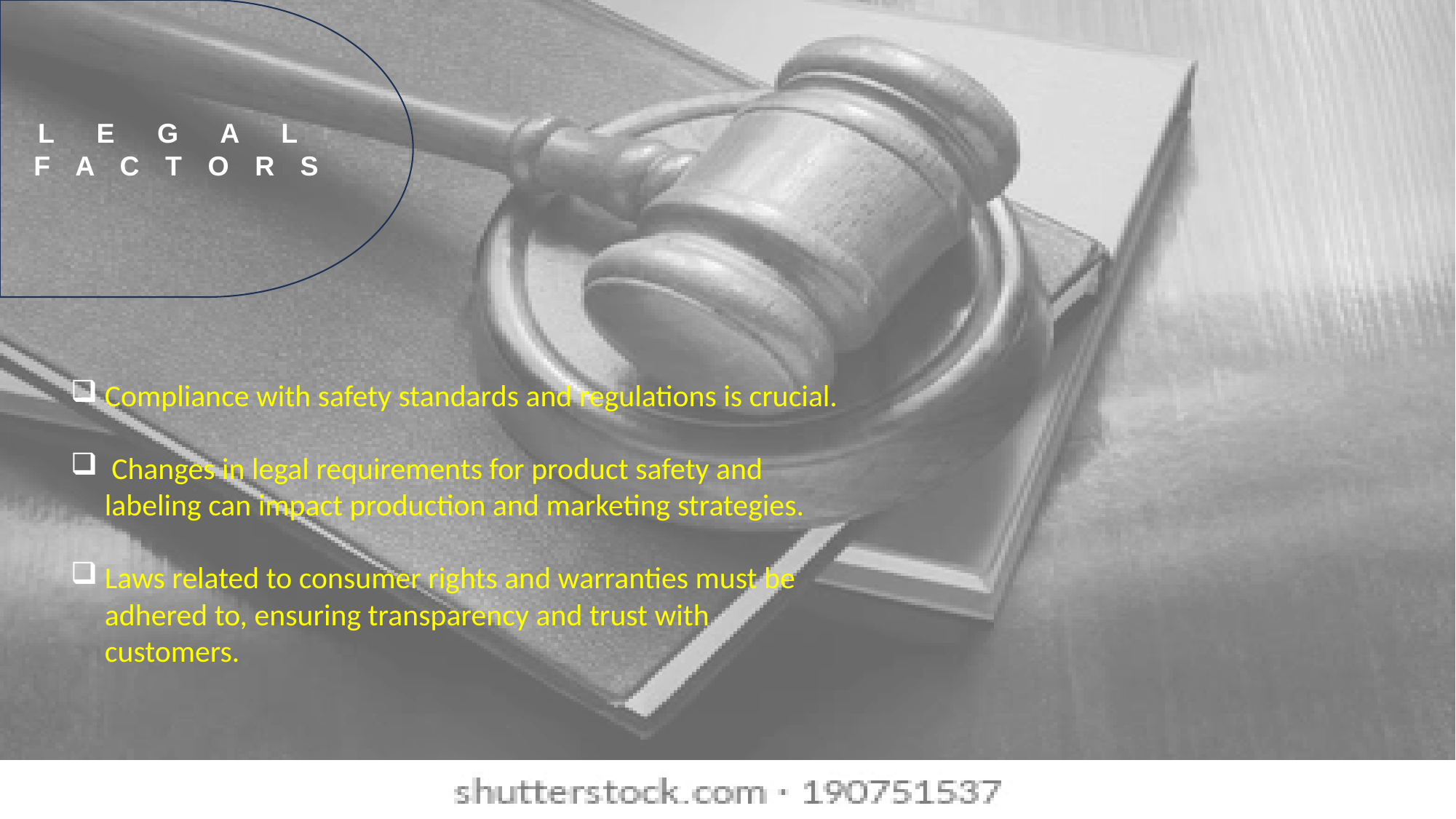

L  E  G  A  L
 F A C T O R S
Compliance with safety standards and regulations is crucial.

 Changes in legal requirements for product safety and labeling can impact production and marketing strategies.

Laws related to consumer rights and warranties must be adhered to, ensuring transparency and trust with customers.